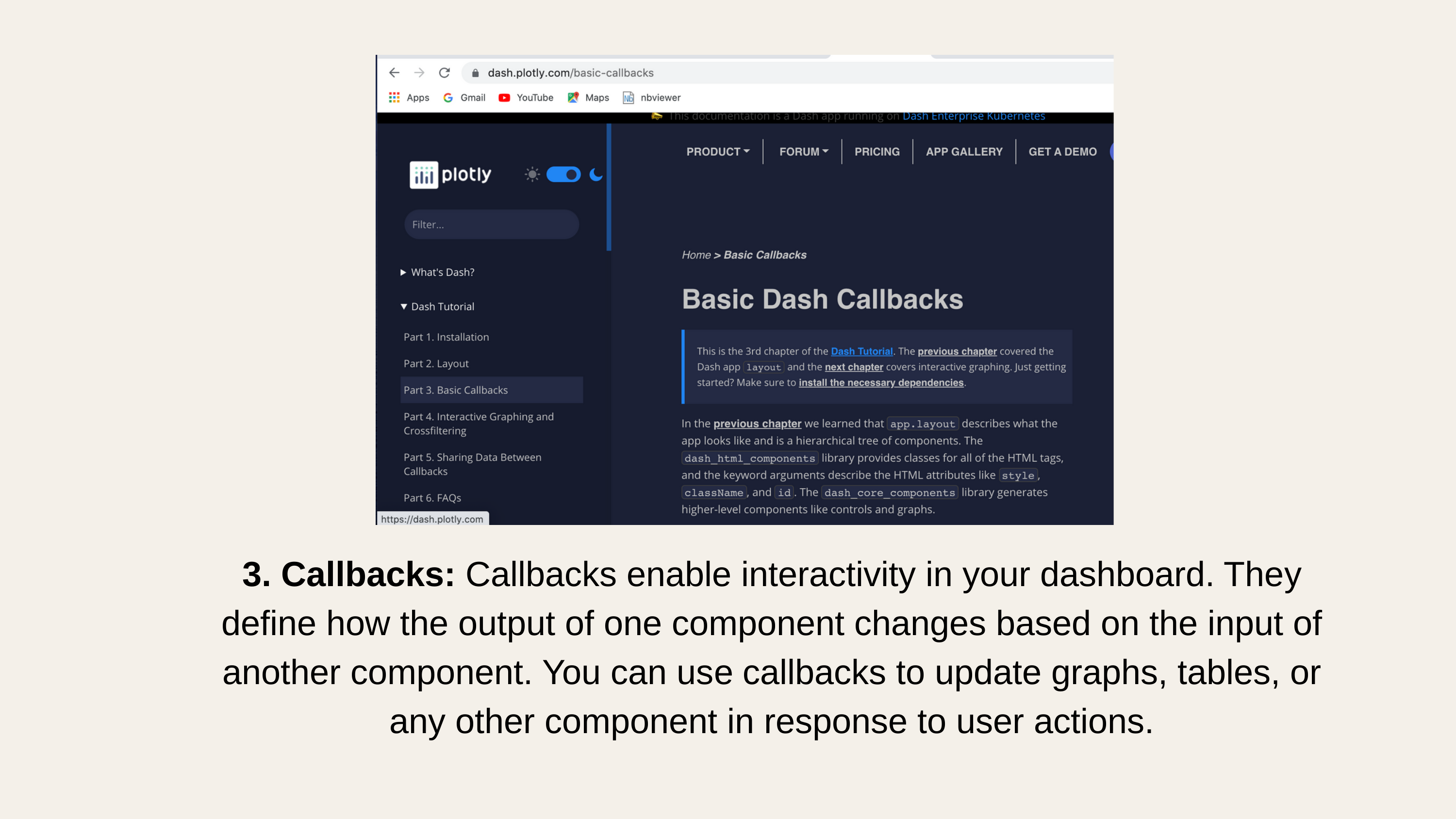

3. Callbacks: Callbacks enable interactivity in your dashboard. They define how the output of one component changes based on the input of another component. You can use callbacks to update graphs, tables, or any other component in response to user actions.